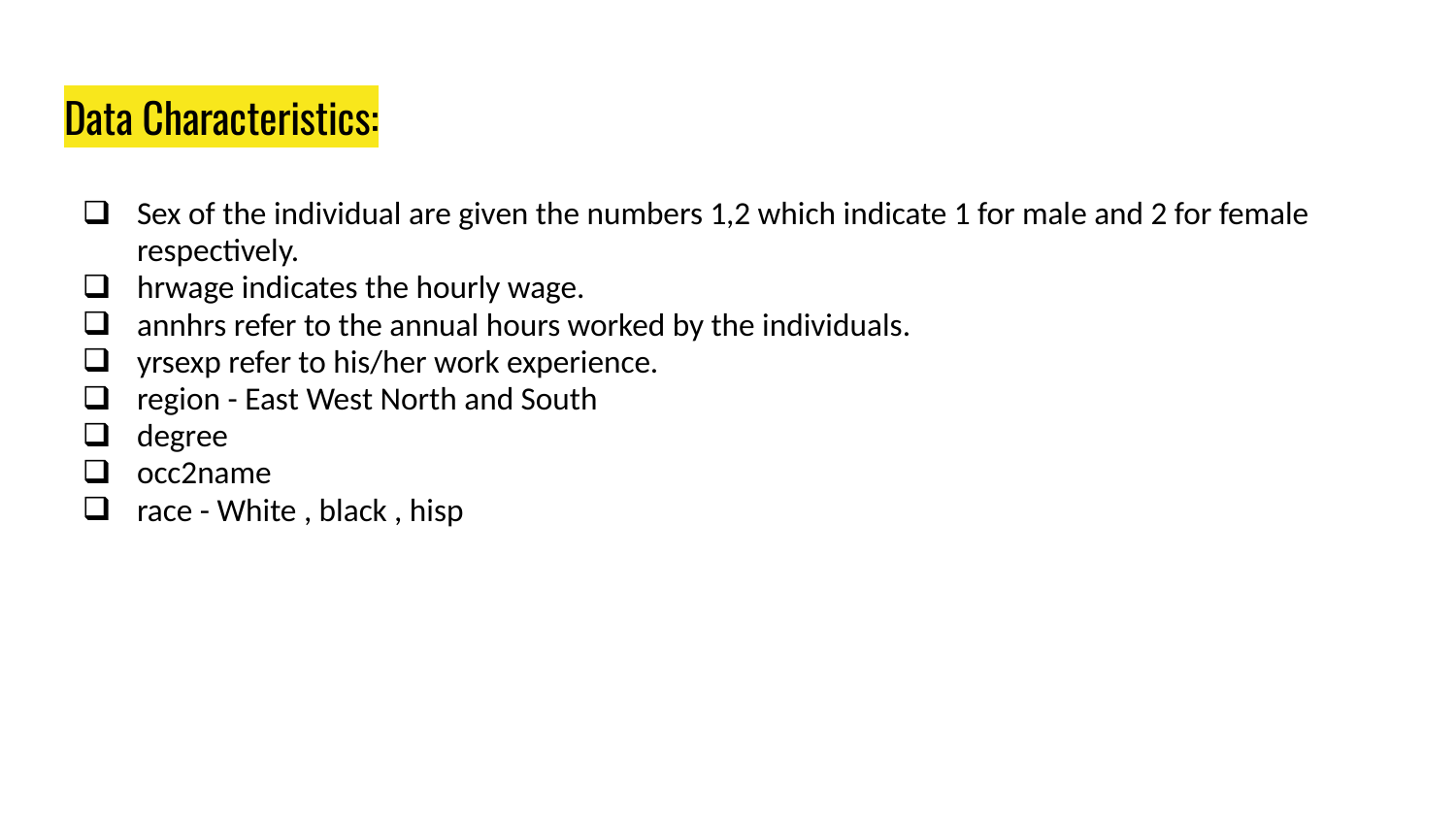

# Data Characteristics:
Sex of the individual are given the numbers 1,2 which indicate 1 for male and 2 for female respectively.
hrwage indicates the hourly wage.
annhrs refer to the annual hours worked by the individuals.
yrsexp refer to his/her work experience.
region - East West North and South
degree
occ2name
race - White , black , hisp